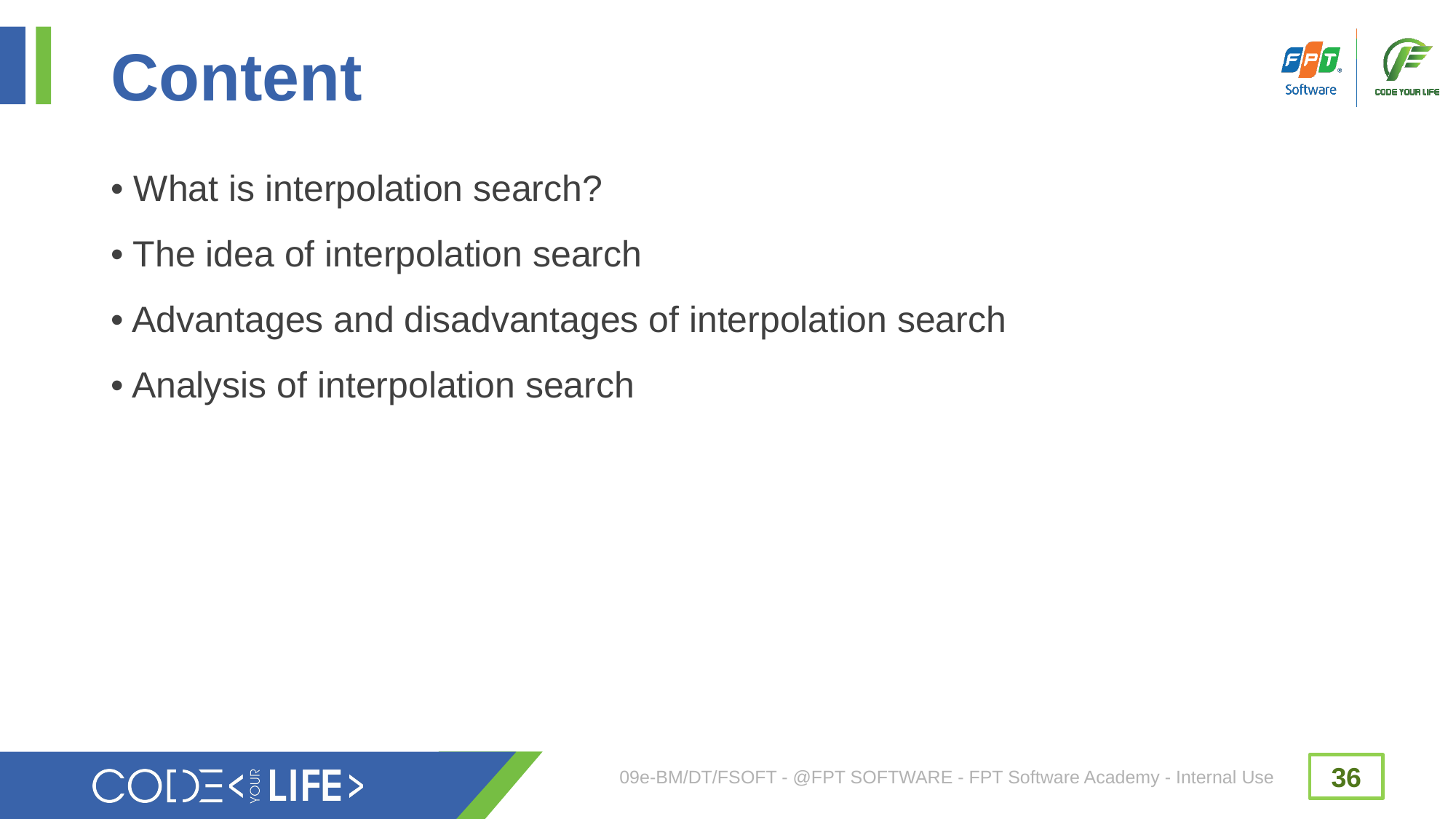

# Content
• What is interpolation search?
• The idea of interpolation search
• Advantages and disadvantages of interpolation search
• Analysis of interpolation search
09e-BM/DT/FSOFT - @FPT SOFTWARE - FPT Software Academy - Internal Use
36